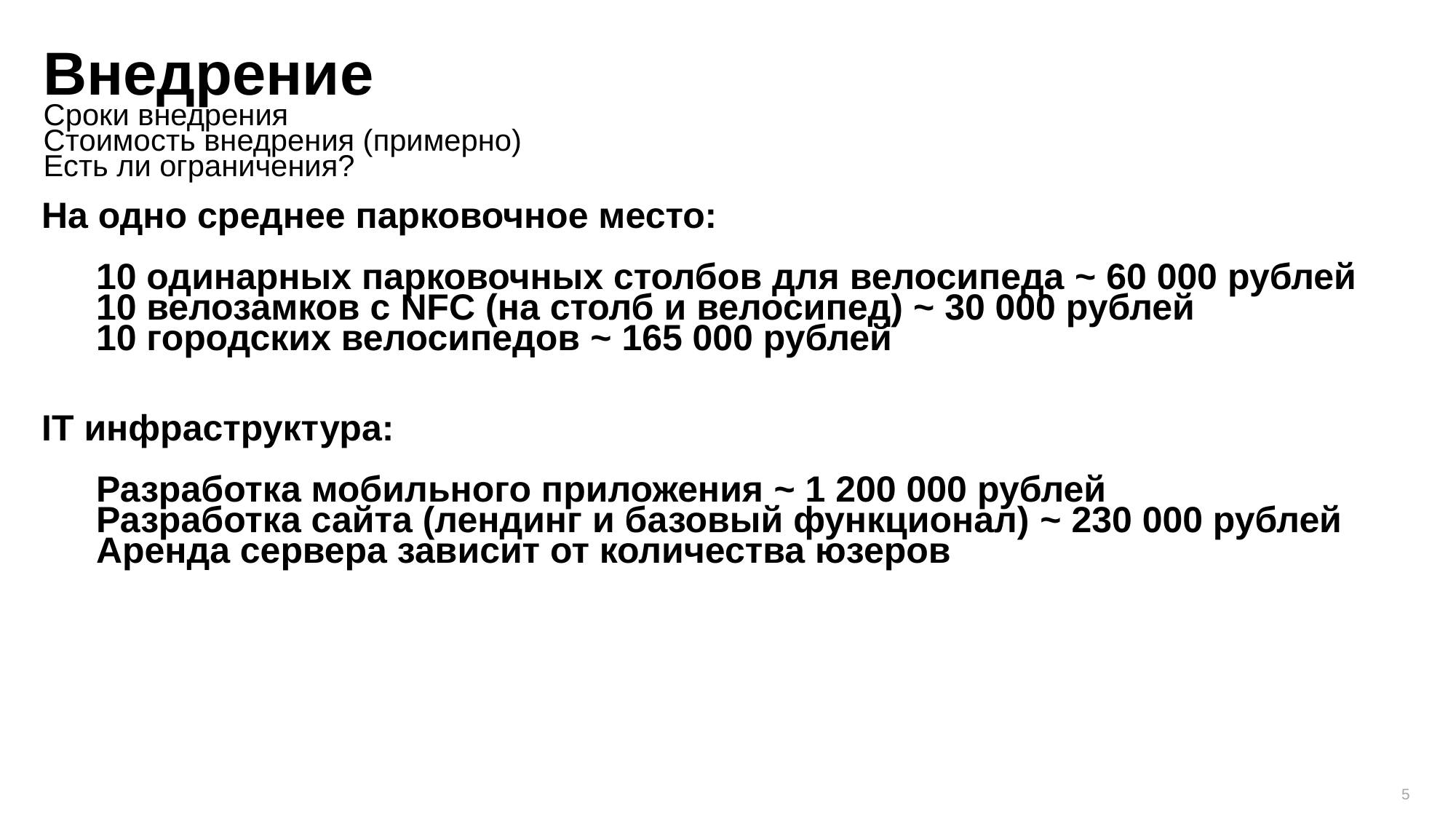

Внедрение
Сроки внедрения
Стоимость внедрения (примерно)
Есть ли ограничения?
На одно среднее парковочное место:

10 одинарных парковочных столбов для велосипеда ~ 60 000 рублей
10 велозамков с NFC (на столб и велосипед) ~ 30 000 рублей
10 городских велосипедов ~ 165 000 рублей
IT инфраструктура:

Разработка мобильного приложения ~ 1 200 000 рублей
Разработка сайта (лендинг и базовый функционал) ~ 230 000 рублей
Аренда сервера зависит от количества юзеров
5